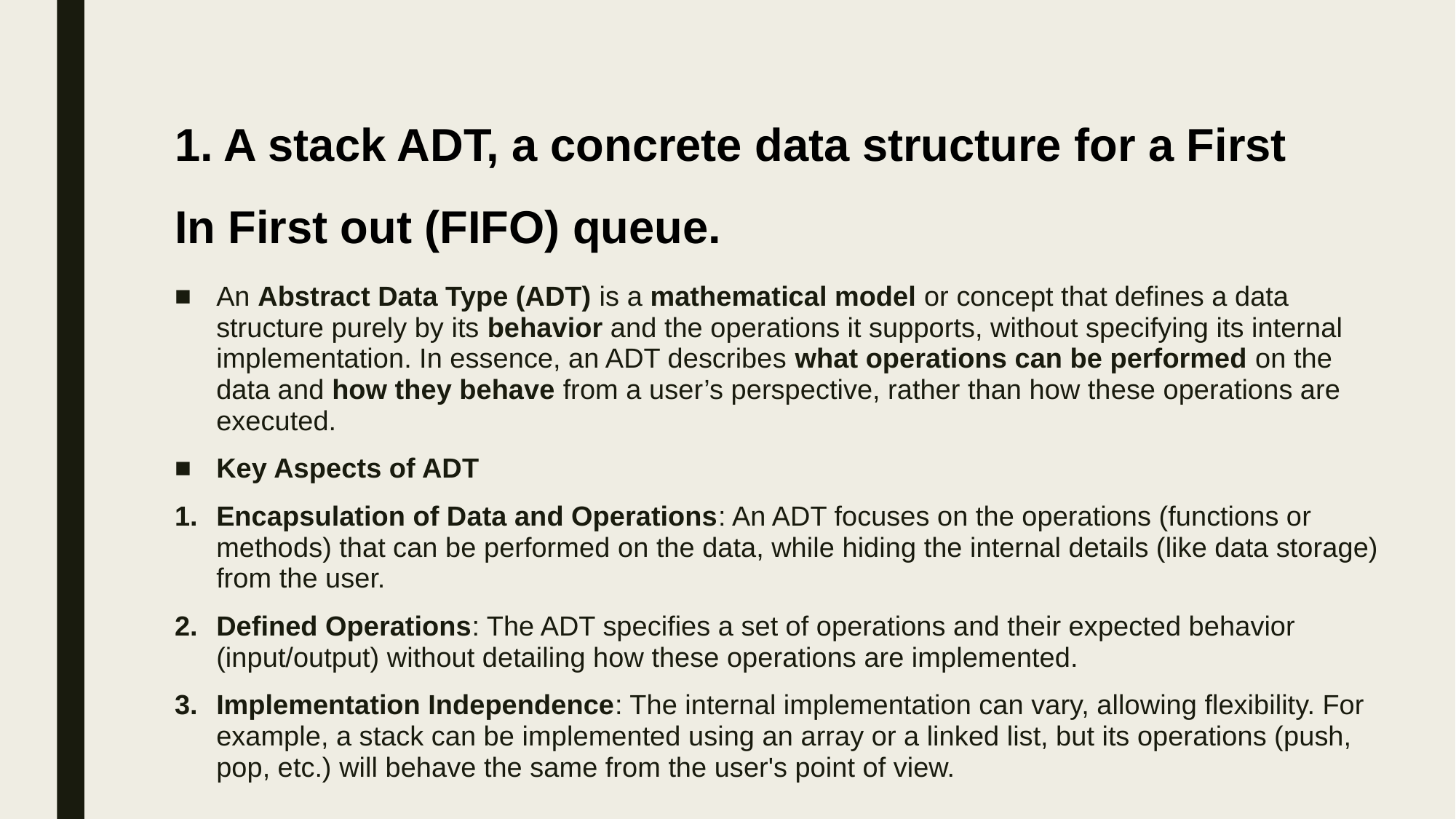

# 1. A stack ADT, a concrete data structure for a First In First out (FIFO) queue.
An Abstract Data Type (ADT) is a mathematical model or concept that defines a data structure purely by its behavior and the operations it supports, without specifying its internal implementation. In essence, an ADT describes what operations can be performed on the data and how they behave from a user’s perspective, rather than how these operations are executed.
Key Aspects of ADT
Encapsulation of Data and Operations: An ADT focuses on the operations (functions or methods) that can be performed on the data, while hiding the internal details (like data storage) from the user.
Defined Operations: The ADT specifies a set of operations and their expected behavior (input/output) without detailing how these operations are implemented.
Implementation Independence: The internal implementation can vary, allowing flexibility. For example, a stack can be implemented using an array or a linked list, but its operations (push, pop, etc.) will behave the same from the user's point of view.